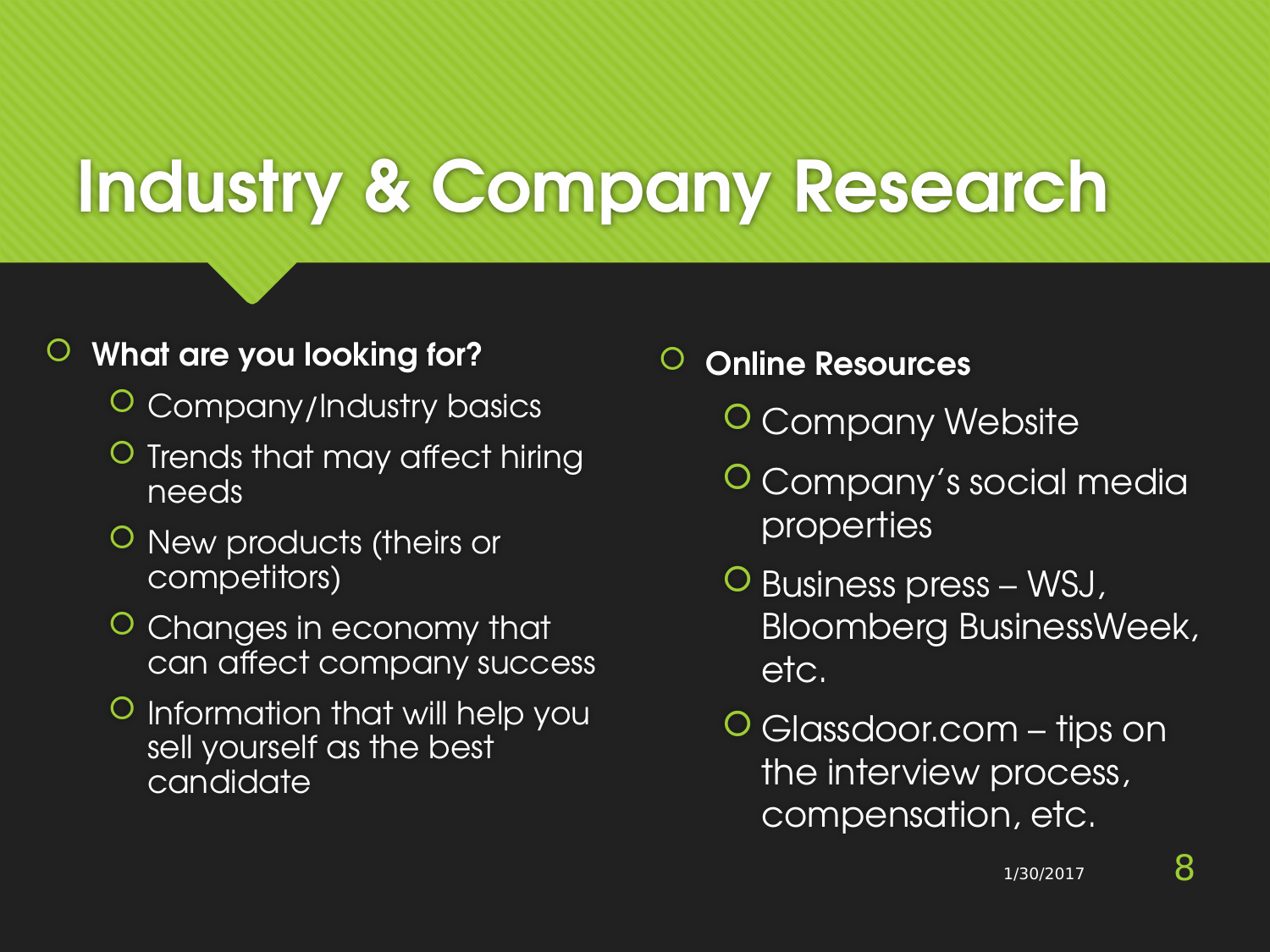

# Industry & Company Research
Online Resources
Company Website
Company’s social media properties
Business press – WSJ, Bloomberg BusinessWeek, etc.
Glassdoor.com – tips on the interview process, compensation, etc.

What are you looking for?
Company/Industry basics
Trends that may affect hiring needs
New products (theirs or competitors)
Changes in economy that can affect company success
Information that will help you sell yourself as the best candidate

8
1/30/2017